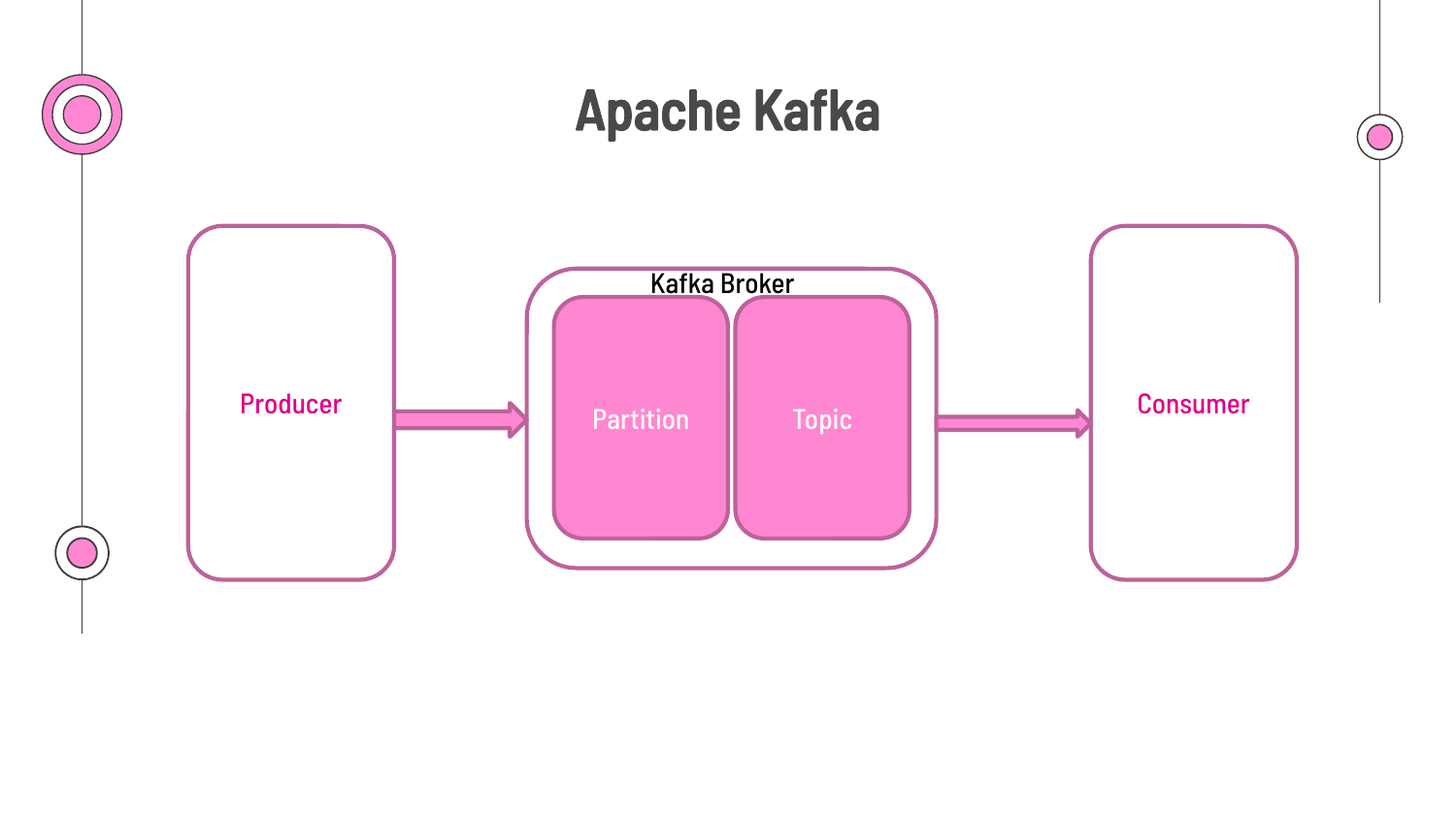

# Apache Kafka
Producer
Consumer
Kafka Broker

Partition
Topic